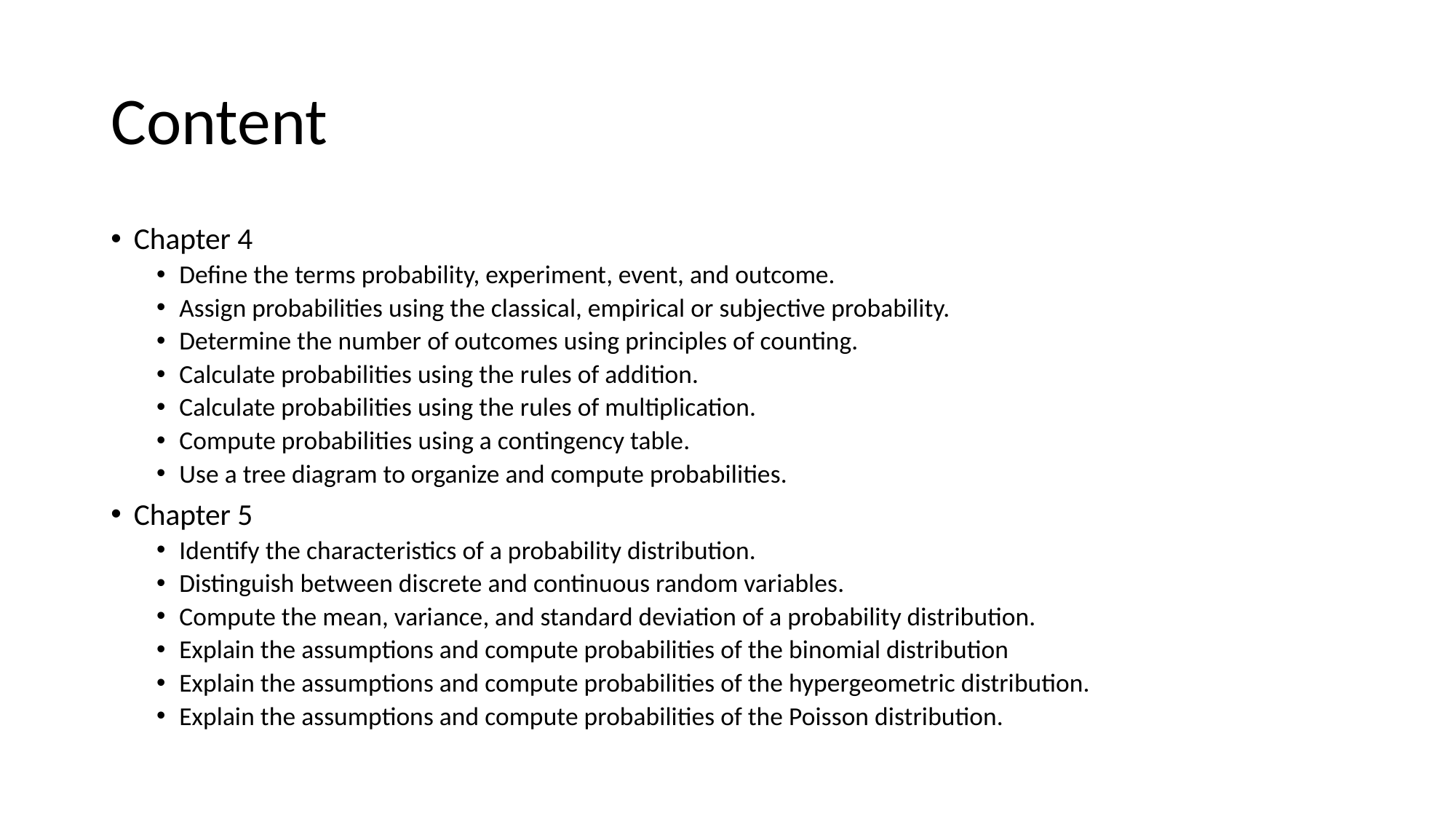

# Content
Chapter 4
Define the terms probability, experiment, event, and outcome.
Assign probabilities using the classical, empirical or subjective probability.
Determine the number of outcomes using principles of counting.
Calculate probabilities using the rules of addition.
Calculate probabilities using the rules of multiplication.
Compute probabilities using a contingency table.
Use a tree diagram to organize and compute probabilities.
Chapter 5
Identify the characteristics of a probability distribution.
Distinguish between discrete and continuous random variables.
Compute the mean, variance, and standard deviation of a probability distribution.
Explain the assumptions and compute probabilities of the binomial distribution
Explain the assumptions and compute probabilities of the hypergeometric distribution.
Explain the assumptions and compute probabilities of the Poisson distribution.